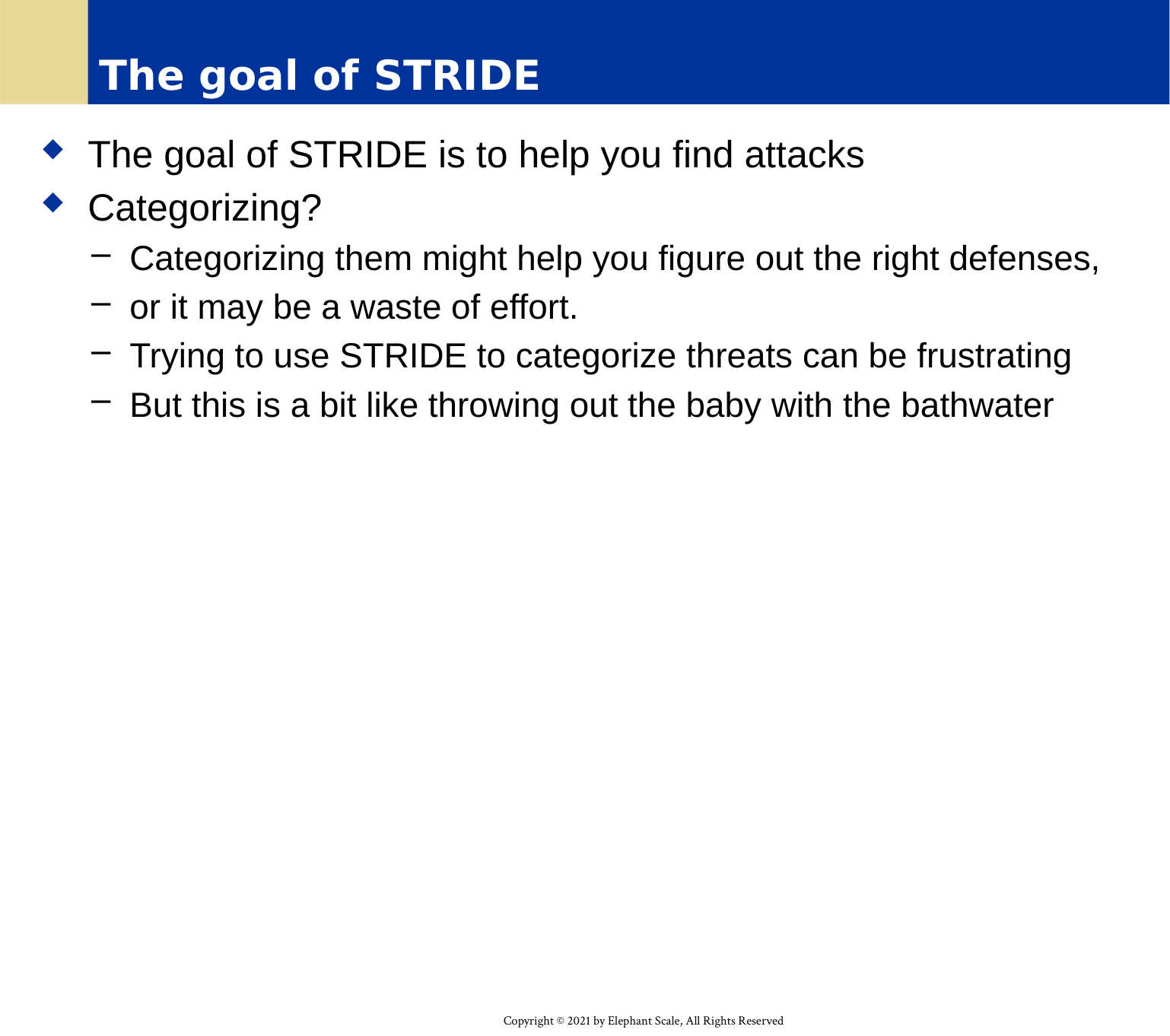

# The goal of STRIDE
 The goal of STRIDE is to help you find attacks
 Categorizing?
 Categorizing them might help you figure out the right defenses,
 or it may be a waste of effort.
 Trying to use STRIDE to categorize threats can be frustrating
 But this is a bit like throwing out the baby with the bathwater
Copyright © 2021 by Elephant Scale, All Rights Reserved